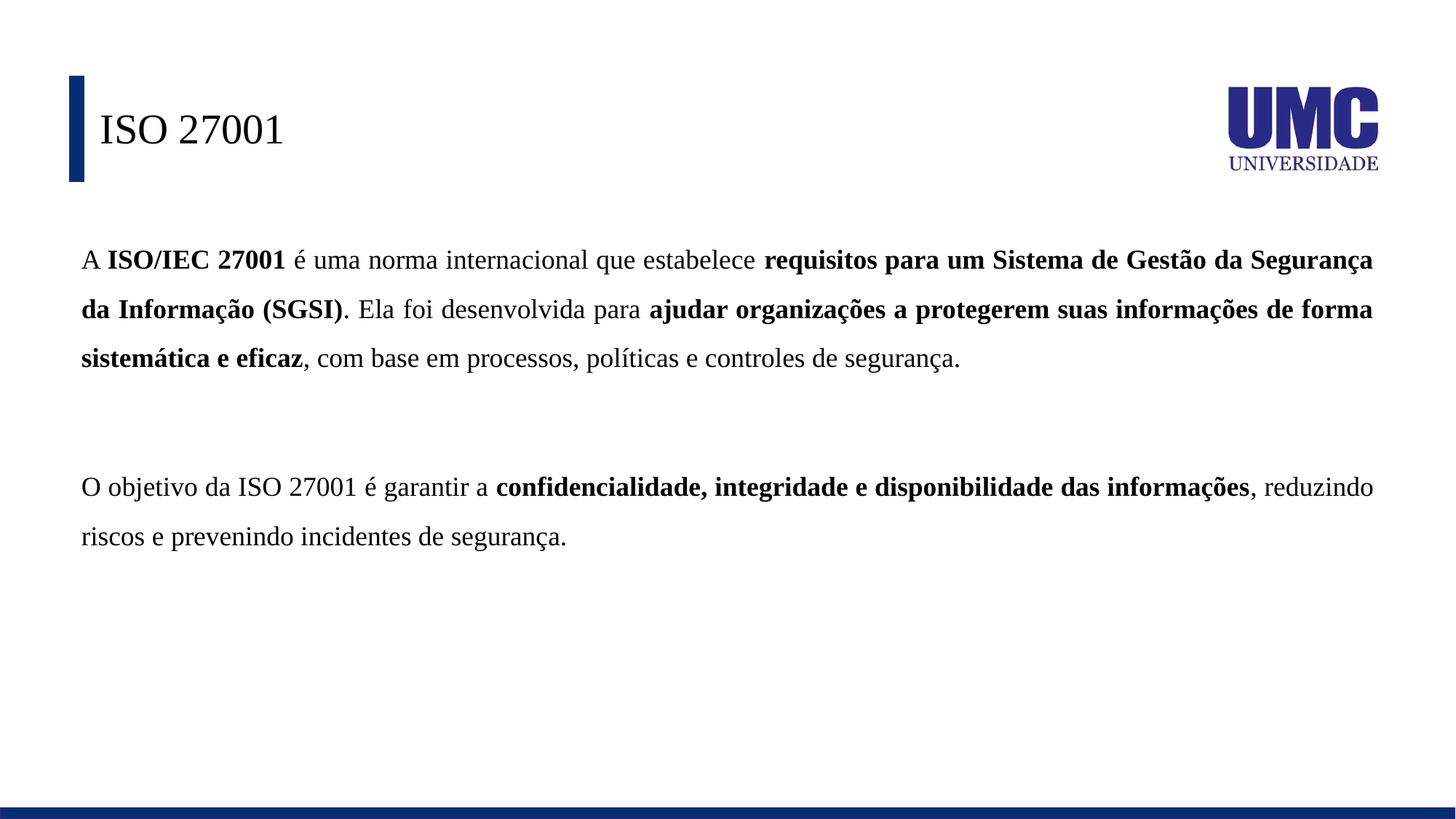

# ISO 27001
A ISO/IEC 27001 é uma norma internacional que estabelece requisitos para um Sistema de Gestão da Segurança da Informação (SGSI). Ela foi desenvolvida para ajudar organizações a protegerem suas informações de forma sistemática e eficaz, com base em processos, políticas e controles de segurança.

O objetivo da ISO 27001 é garantir a confidencialidade, integridade e disponibilidade das informações, reduzindo riscos e prevenindo incidentes de segurança.